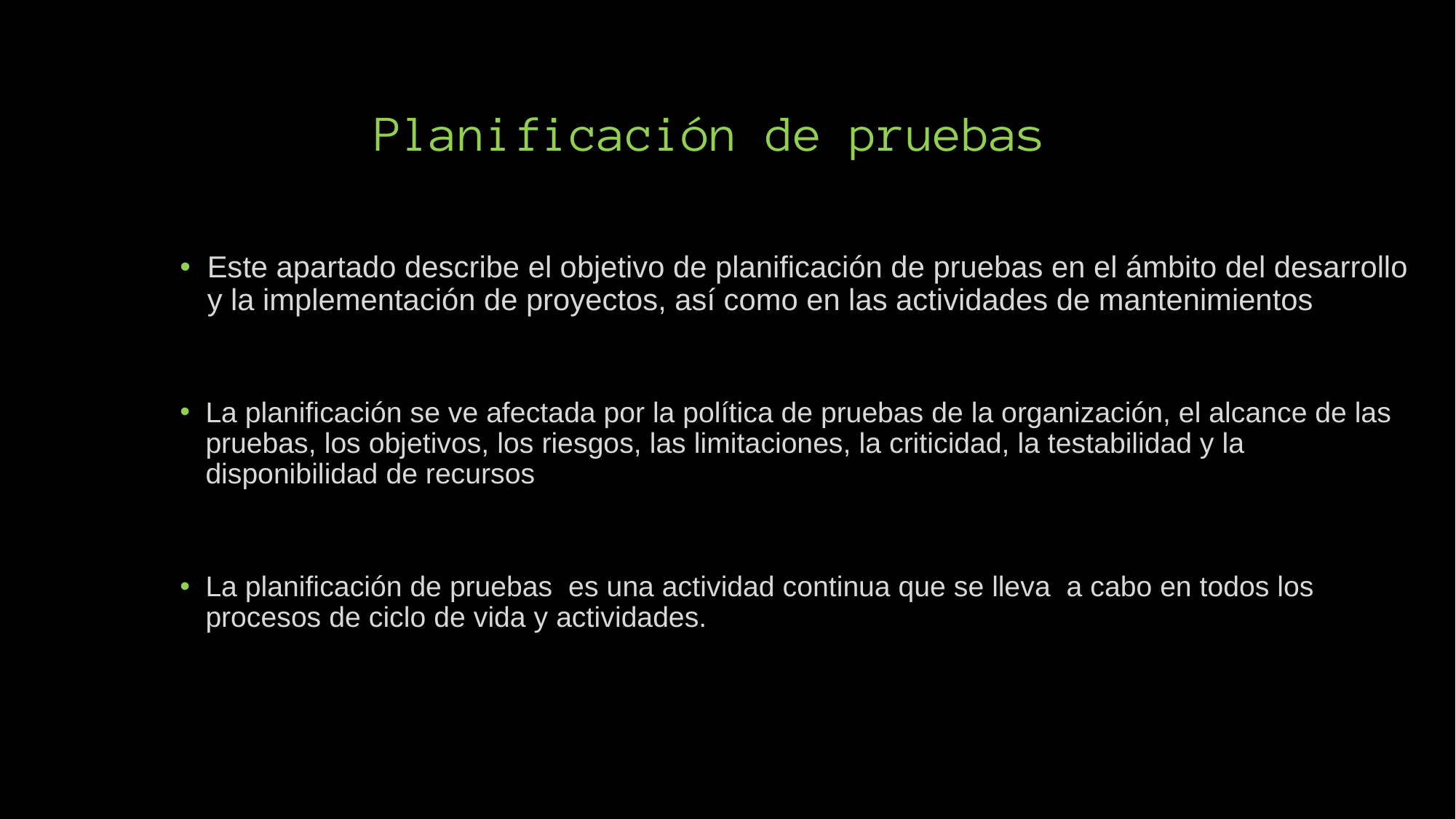

# Planificación de pruebas
Este apartado describe el objetivo de planificación de pruebas en el ámbito del desarrollo y la implementación de proyectos, así como en las actividades de mantenimientos
La planificación se ve afectada por la política de pruebas de la organización, el alcance de las pruebas, los objetivos, los riesgos, las limitaciones, la criticidad, la testabilidad y la disponibilidad de recursos

La planificación de pruebas  es una actividad continua que se lleva  a cabo en todos los procesos de ciclo de vida y actividades.